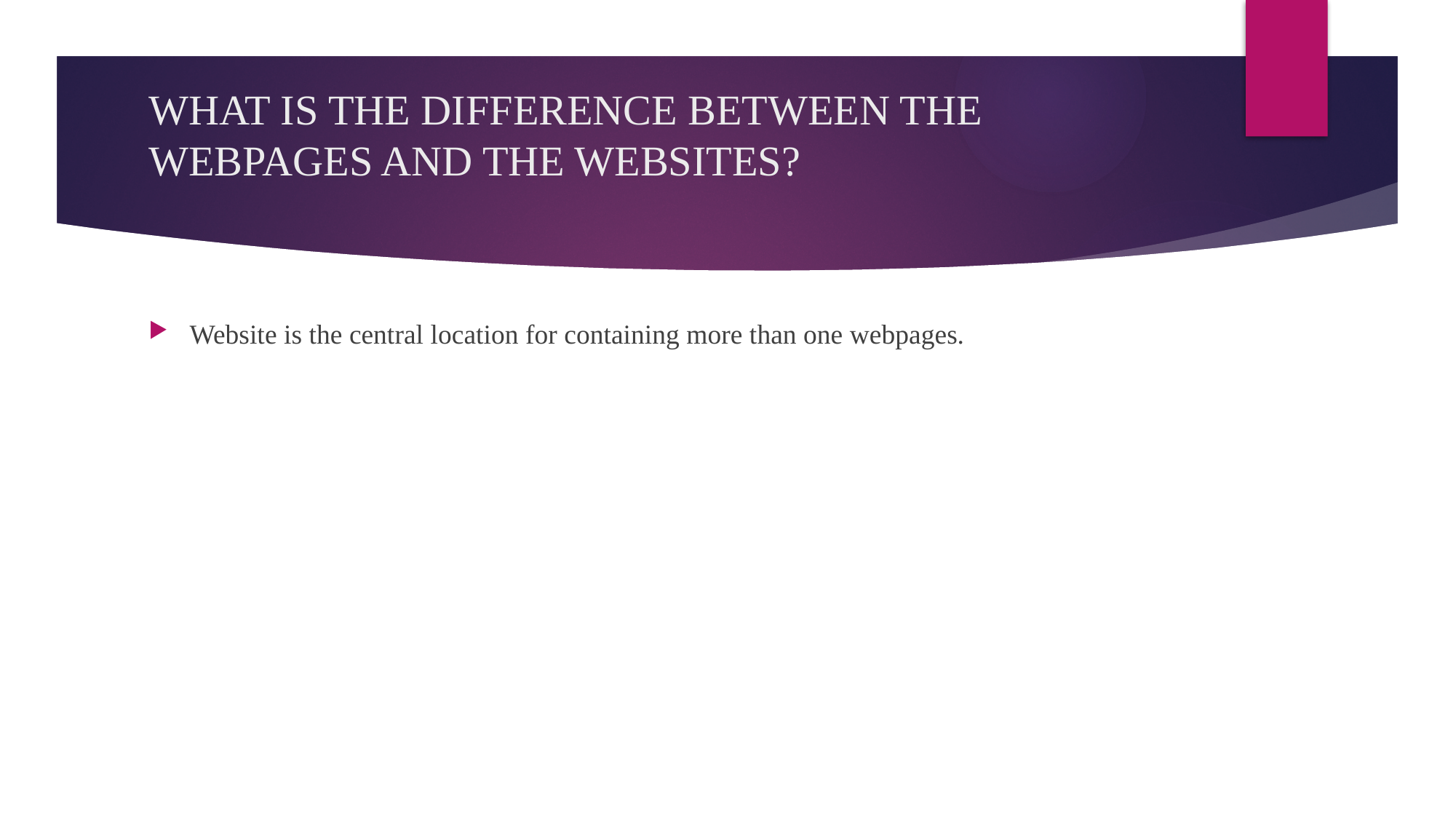

# WHAT IS THE DIFFERENCE BETWEEN THE WEBPAGES AND THE WEBSITES?
Website is the central location for containing more than one webpages.